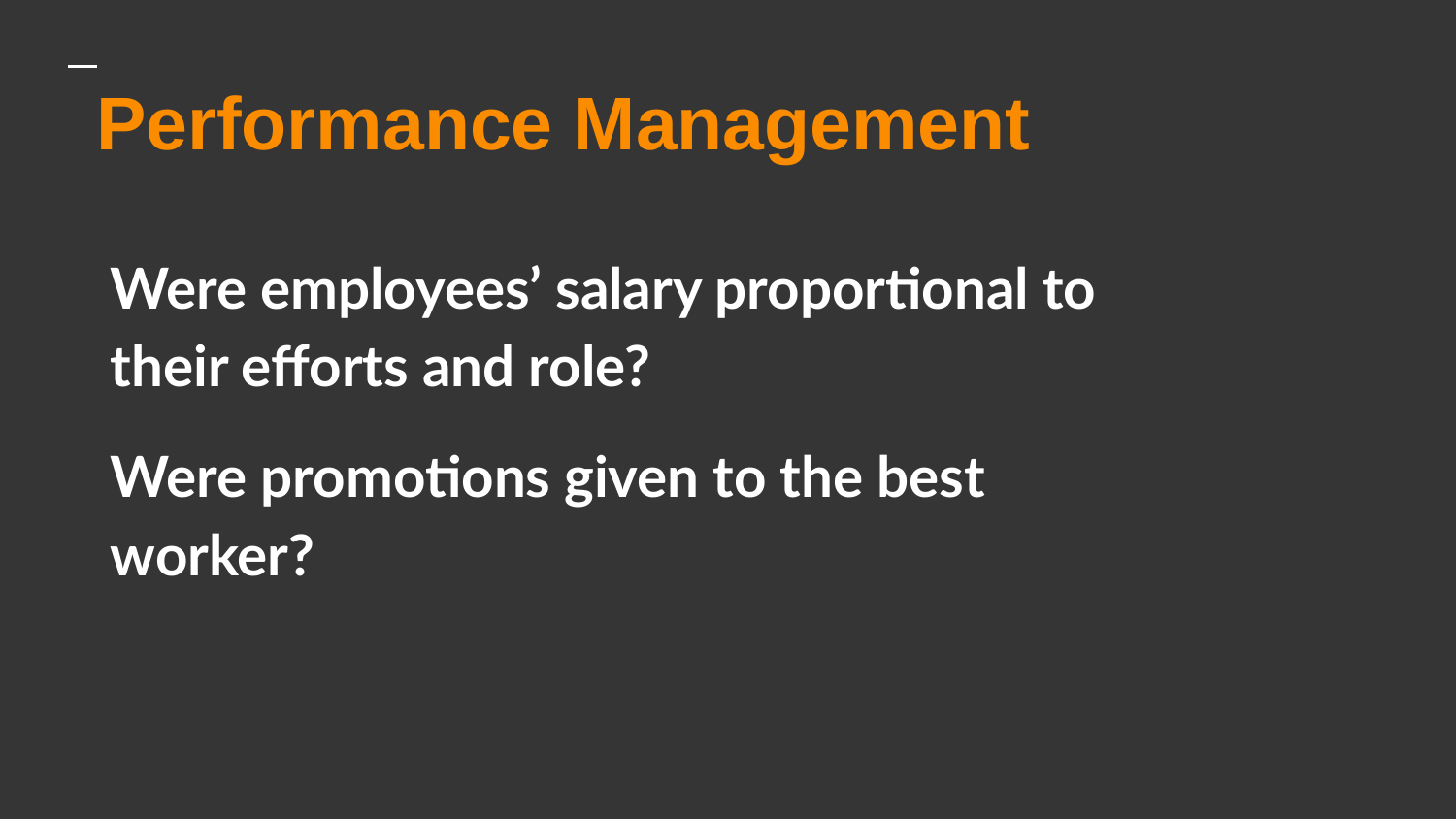

Performance Management
# Were employees’ salary proportional to their efforts and role?
Were promotions given to the best worker?